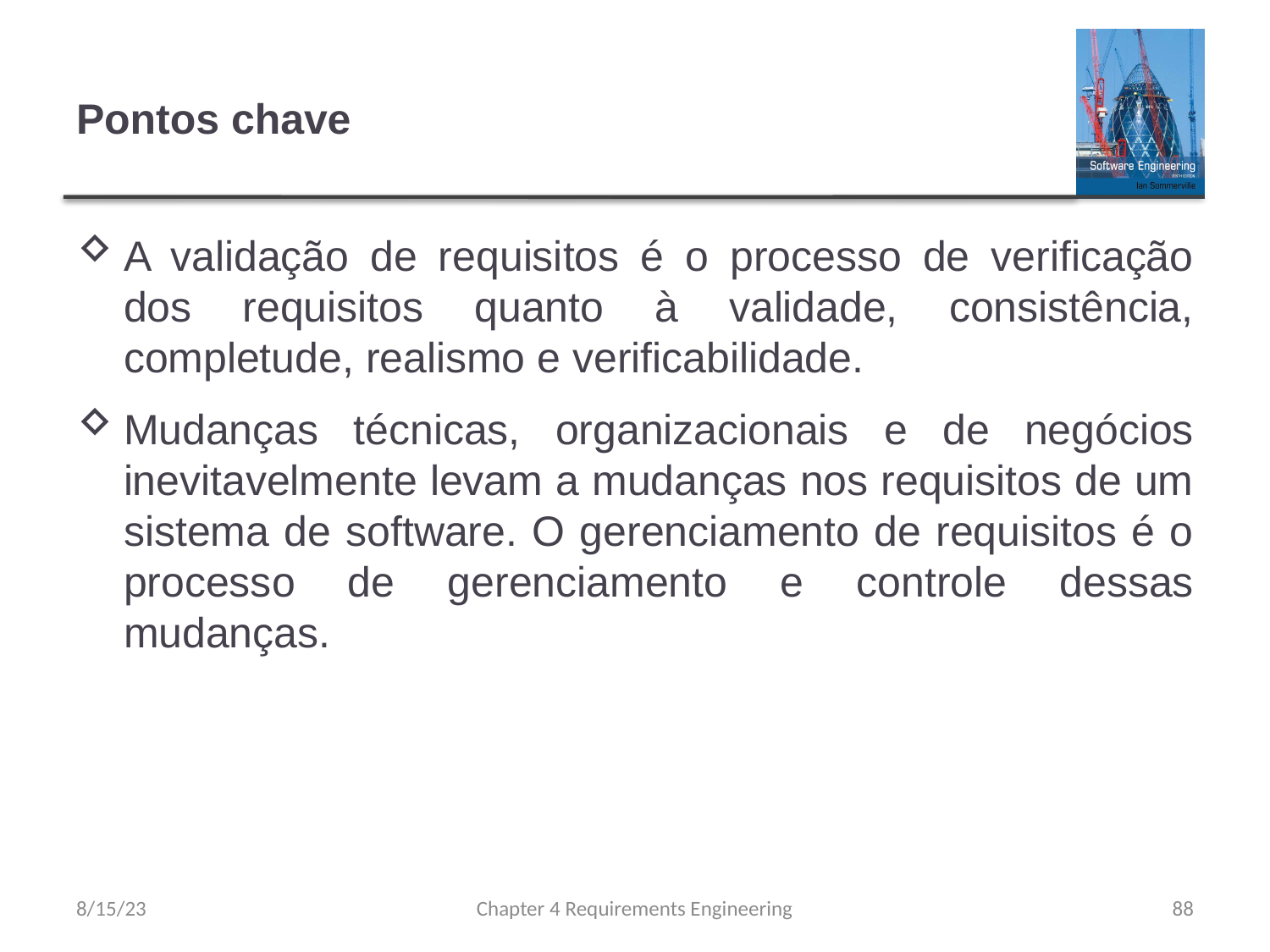

# Pontos chave
A validação de requisitos é o processo de verificação dos requisitos quanto à validade, consistência, completude, realismo e verificabilidade.
Mudanças técnicas, organizacionais e de negócios inevitavelmente levam a mudanças nos requisitos de um sistema de software. O gerenciamento de requisitos é o processo de gerenciamento e controle dessas mudanças.

8/15/23
Chapter 4 Requirements Engineering
88